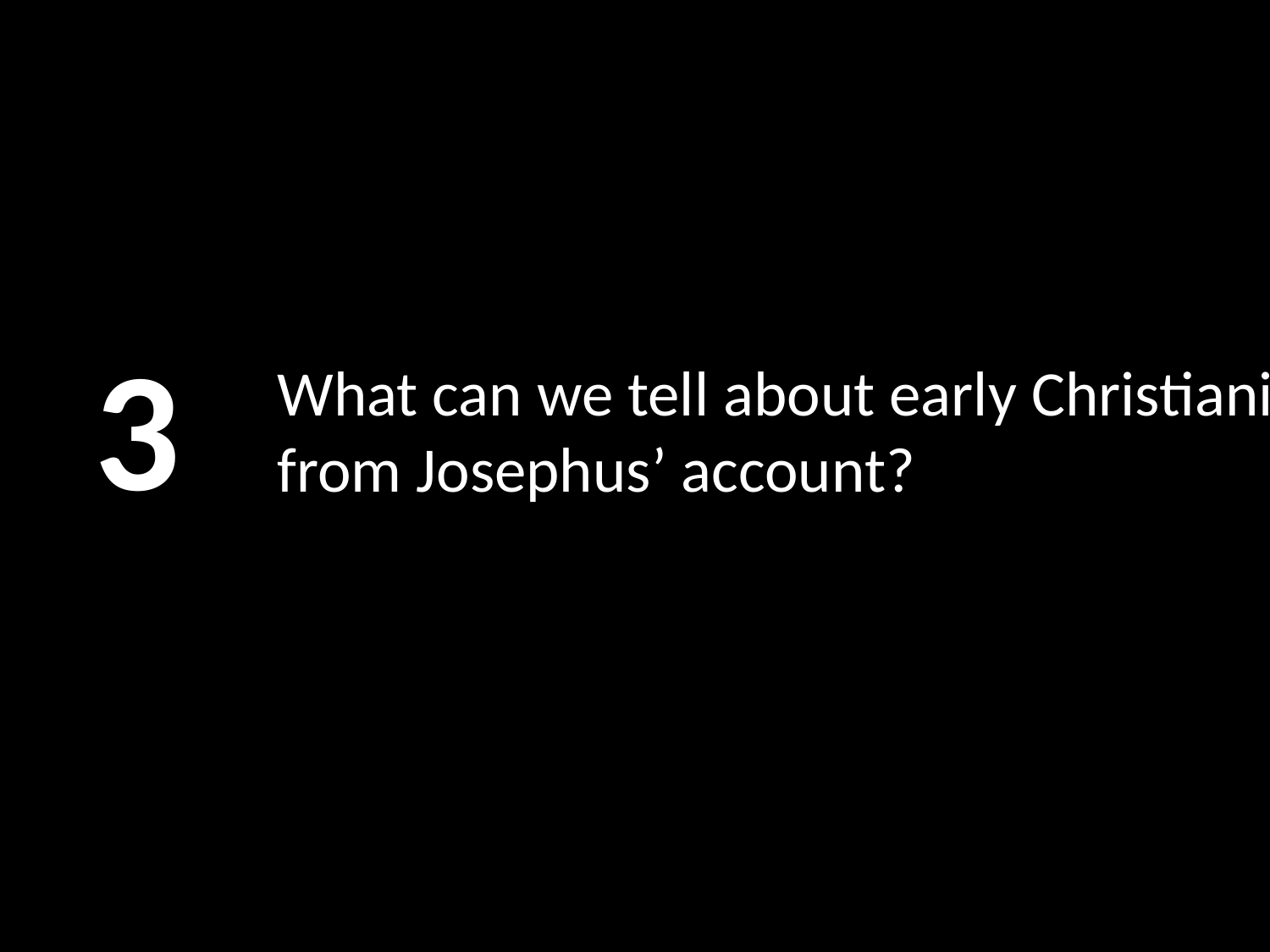

3
# What can we tell about early Christianity from Josephus’ account?